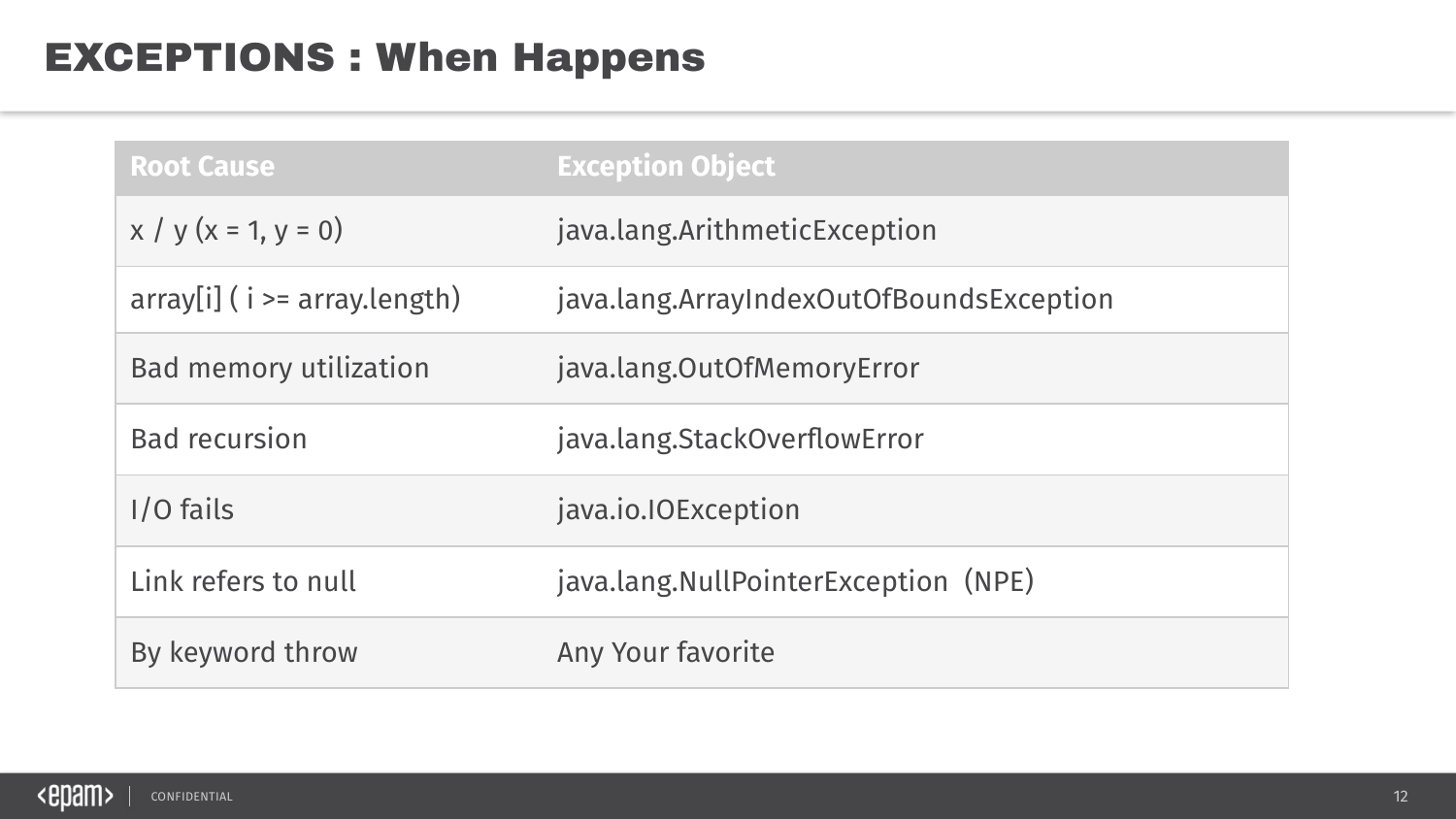

EXCEPTIONS : When Happens
| Root Cause | Exception Object |
| --- | --- |
| x / y (x = 1, y = 0) | java.lang.ArithmeticException |
| array[i] ( i >= array.length) | java.lang.ArrayIndexOutOfBoundsException |
| Bad memory utilization | java.lang.OutOfMemoryError |
| Bad recursion | java.lang.StackOverflowError |
| I/O fails | java.io.IOException |
| Link refers to null | java.lang.NullPointerException (NPE) |
| By keyword throw | Any Your favorite |